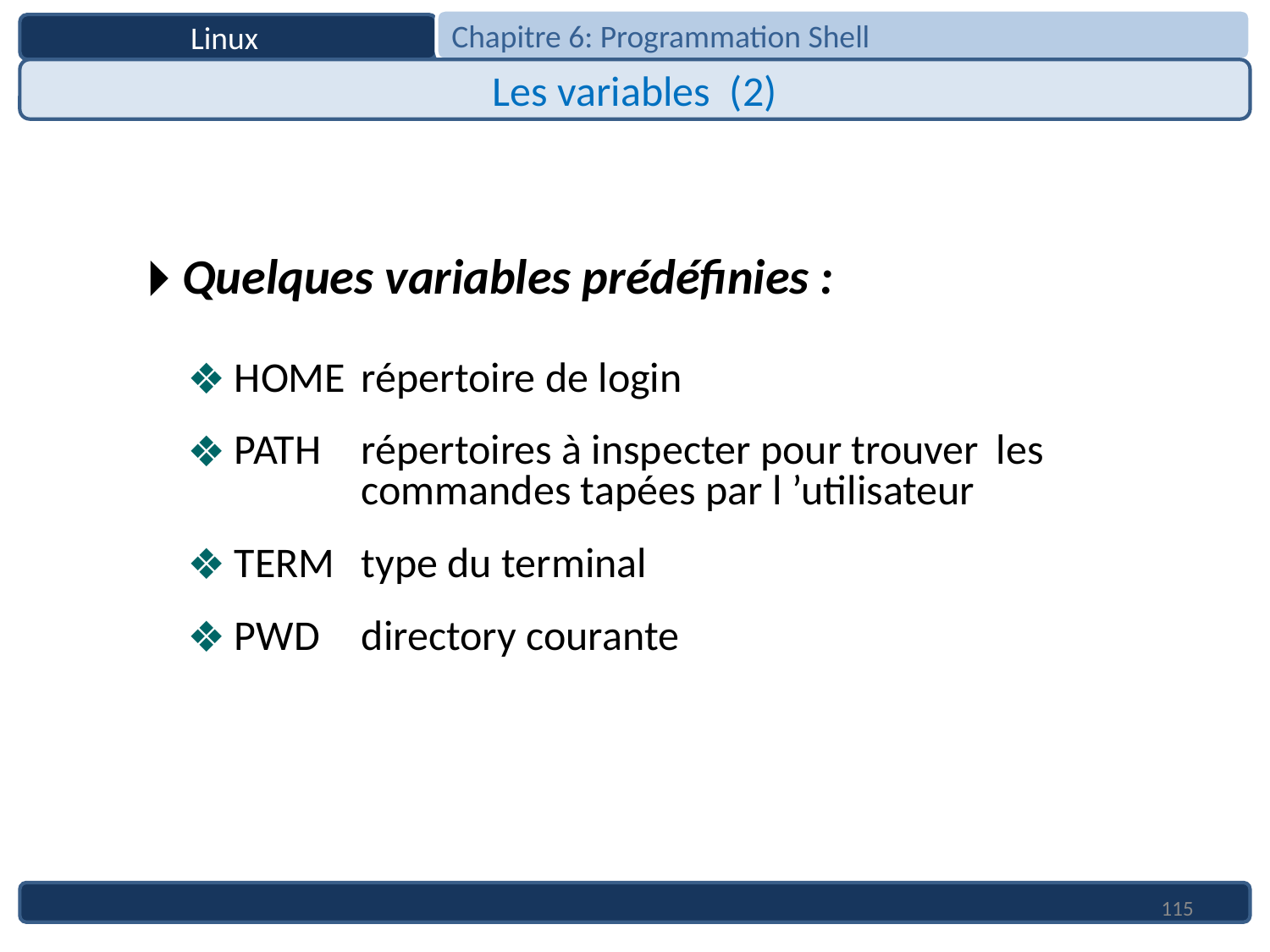

Chapitre 6: Programmation Shell
Linux
Les variables  (2)
Quelques variables prédéfinies :

HOME	répertoire de login

PATH	répertoires à inspecter pour trouver 	les  		commandes tapées par l ’utilisateur

TERM	type du terminal

PWD	directory courante
115